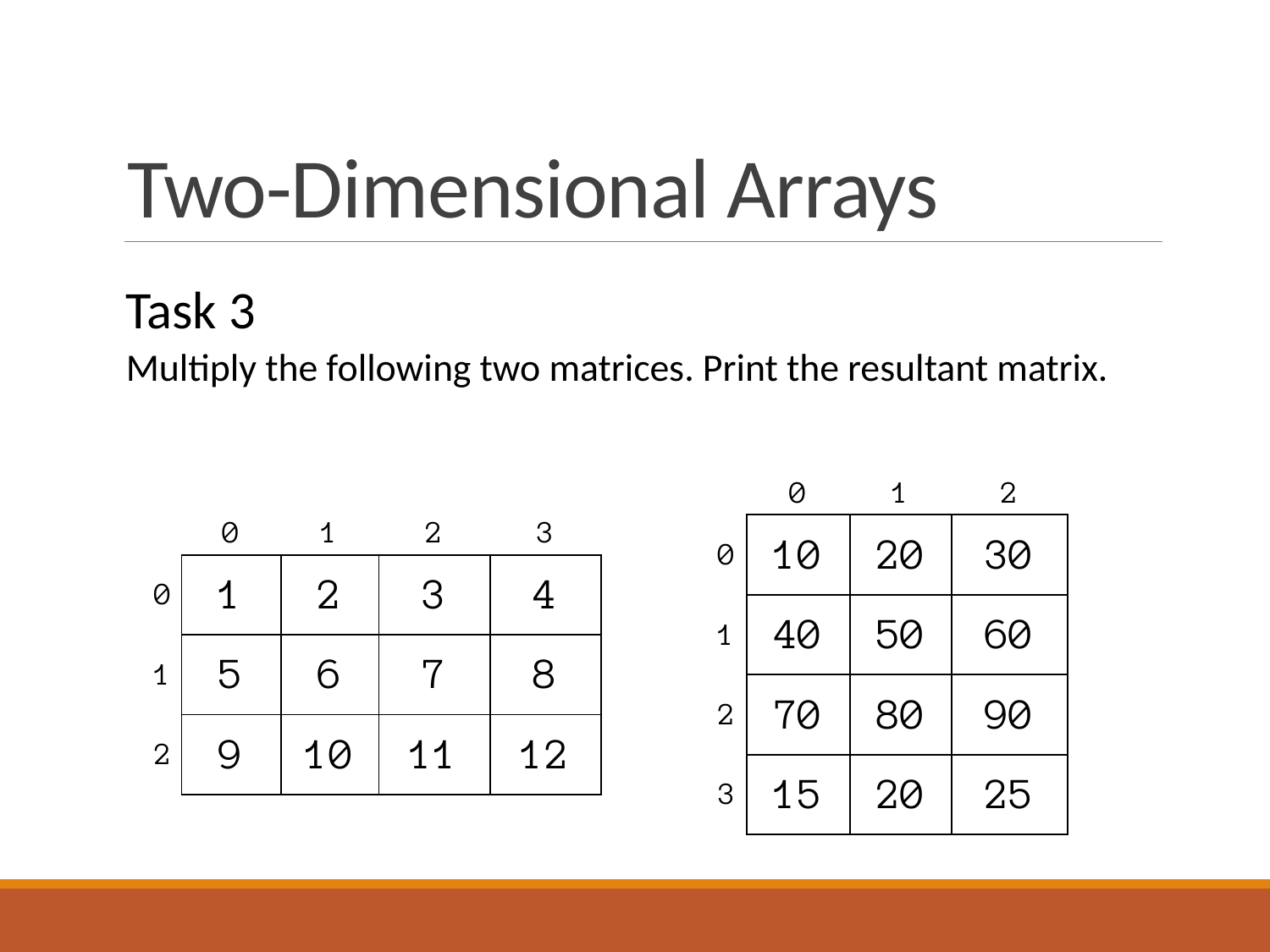

# Two-Dimensional Arrays
Task 3
Multiply the following two matrices. Print the resultant matrix.
|  | 0 | 1 | 2 |
| --- | --- | --- | --- |
| 0 | 10 | 20 | 30 |
| 1 | 40 | 50 | 60 |
| 2 | 70 | 80 | 90 |
| 3 | 15 | 20 | 25 |
|  | 0 | 1 | 2 | 3 |
| --- | --- | --- | --- | --- |
| 0 | 1 | 2 | 3 | 4 |
| 1 | 5 | 6 | 7 | 8 |
| 2 | 9 | 10 | 11 | 12 |